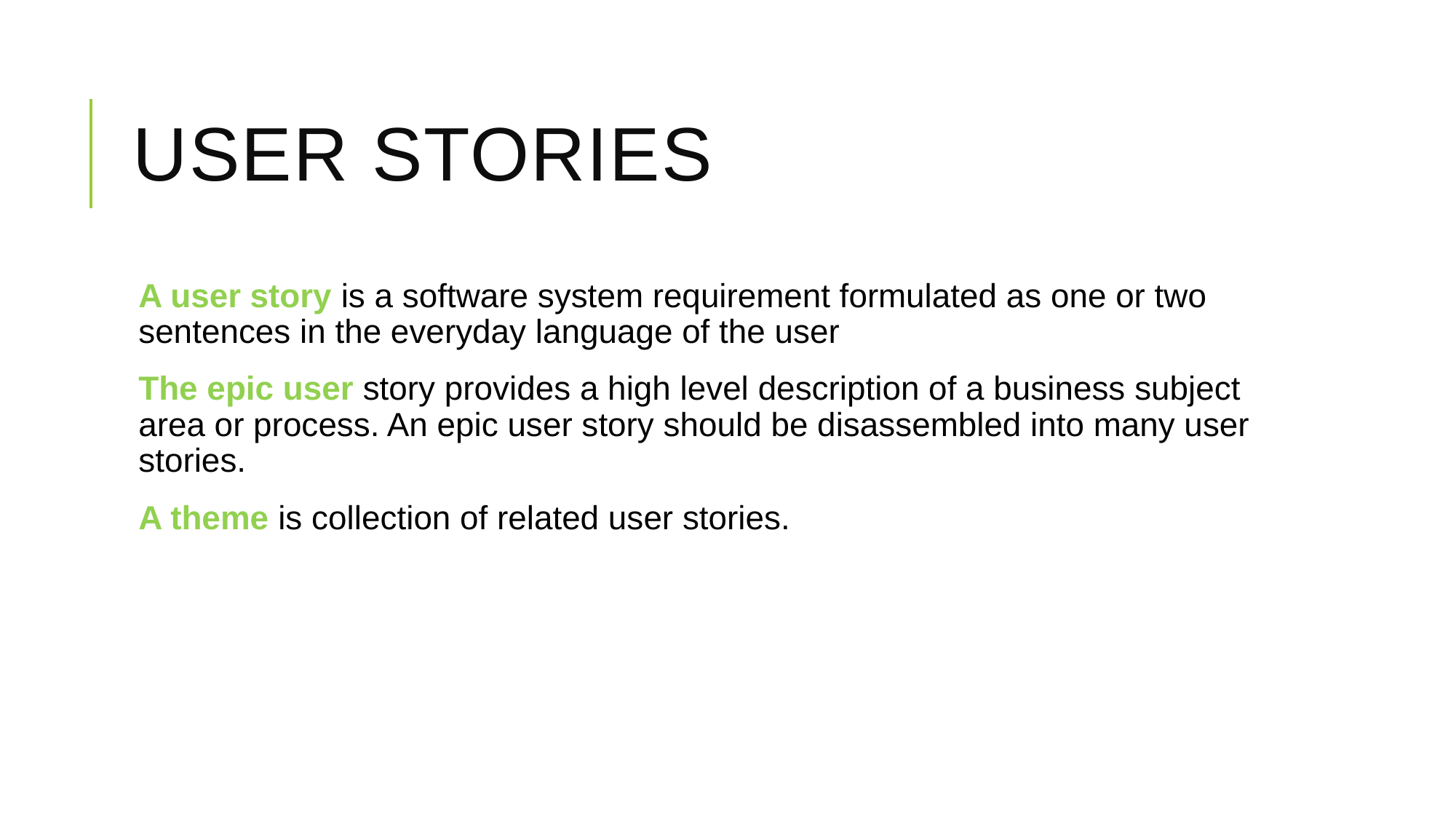

# User stories
A user story is a software system requirement formulated as one or two sentences in the everyday language of the user
The epic user story provides a high level description of a business subject area or process. An epic user story should be disassembled into many user stories.
A theme is collection of related user stories.